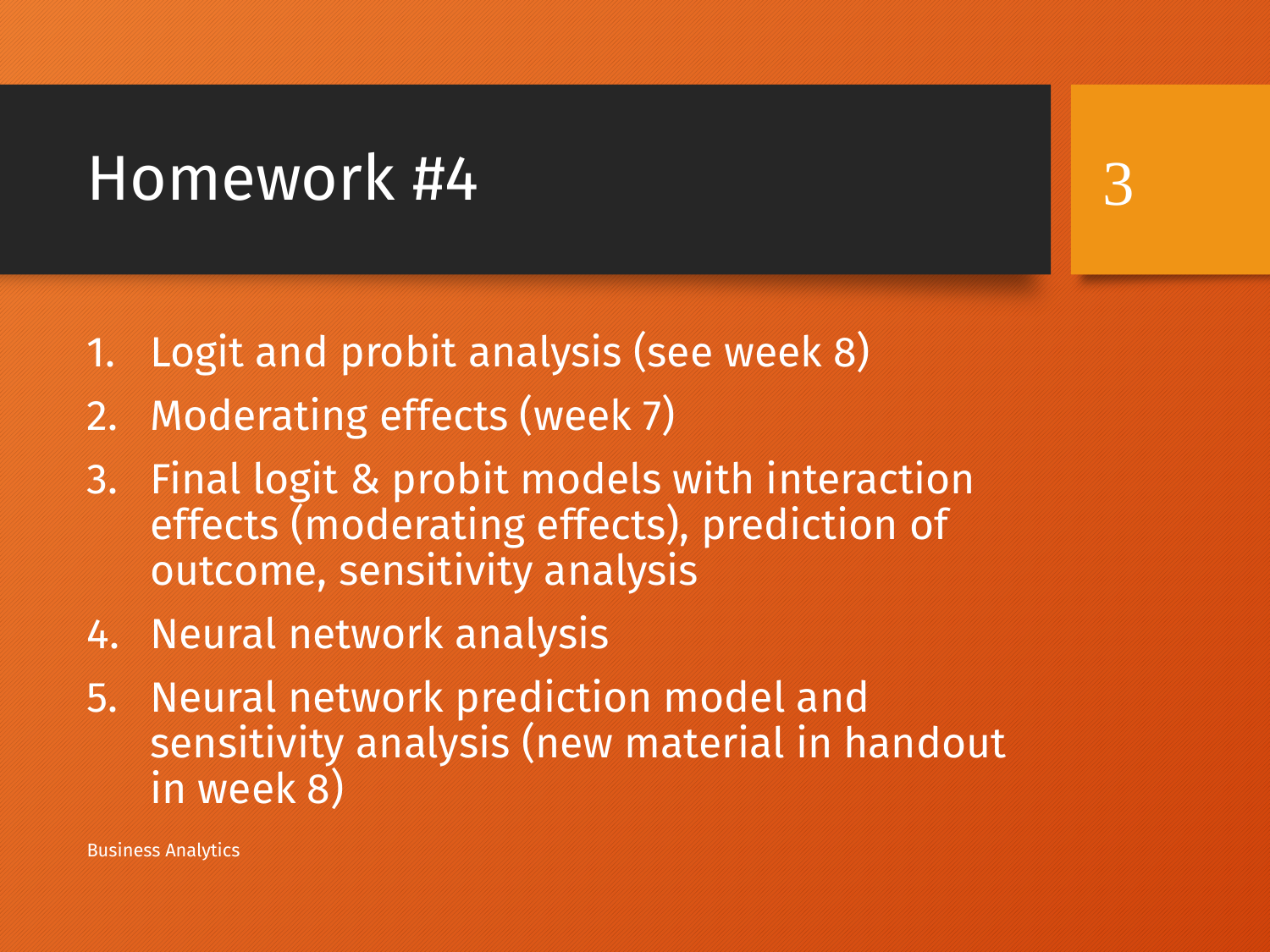

# Homework #4
3
Logit and probit analysis (see week 8)
Moderating effects (week 7)
Final logit & probit models with interaction effects (moderating effects), prediction of outcome, sensitivity analysis
Neural network analysis
Neural network prediction model and sensitivity analysis (new material in handout in week 8)
Business Analytics